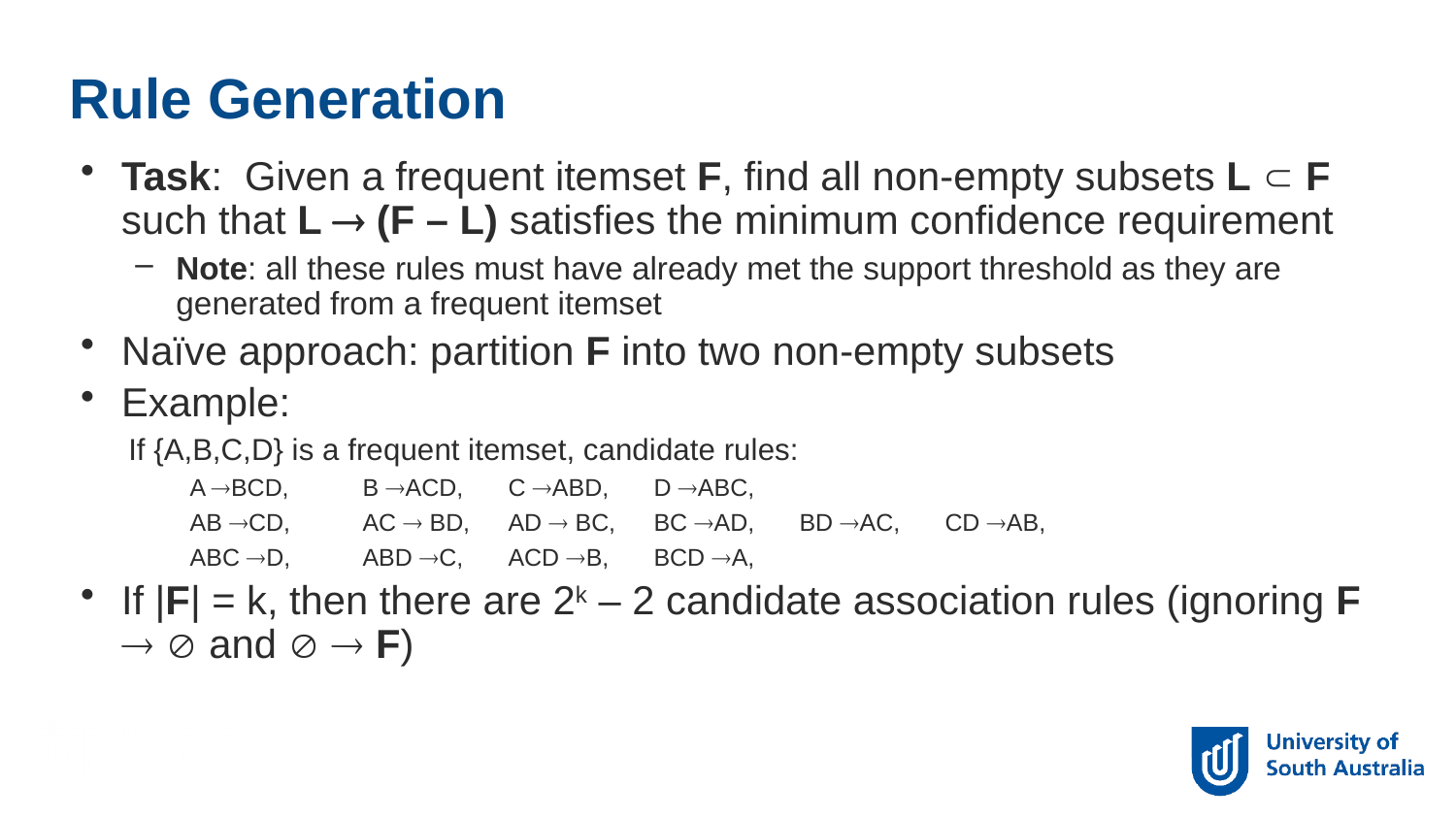

Rule Generation
Task:  Given a frequent itemset F, find all non-empty subsets L ⊂ F such that L → (F – L) satisfies the minimum confidence requirement
Note: all these rules must have already met the support threshold as they are generated from a frequent itemset
Naïve approach: partition F into two non-empty subsets
Example:
If {A,B,C,D} is a frequent itemset, candidate rules:
A →BCD, 	B →ACD, 	C →ABD, 	D →ABC,
AB →CD,	AC → BD,	AD → BC, 	BC →AD, 	BD →AC,	CD →AB,
ABC →D, 	ABD →C, 	ACD →B, 	BCD →A,
If |F| = k, then there are 2k – 2 candidate association rules (ignoring F → ∅ and ∅ → F)